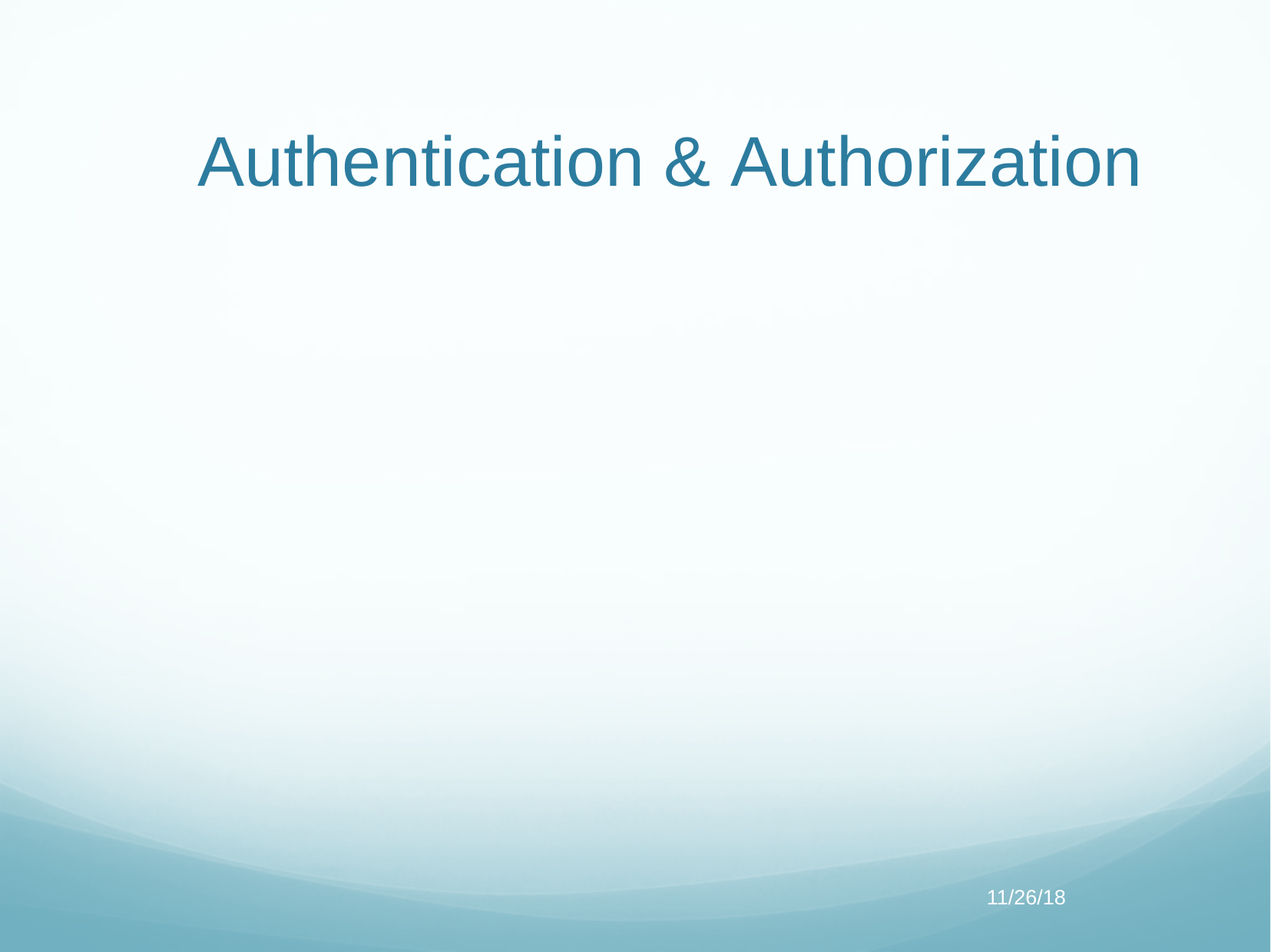

# Authentication & Authorization
Web Sys I
11/26/18
1